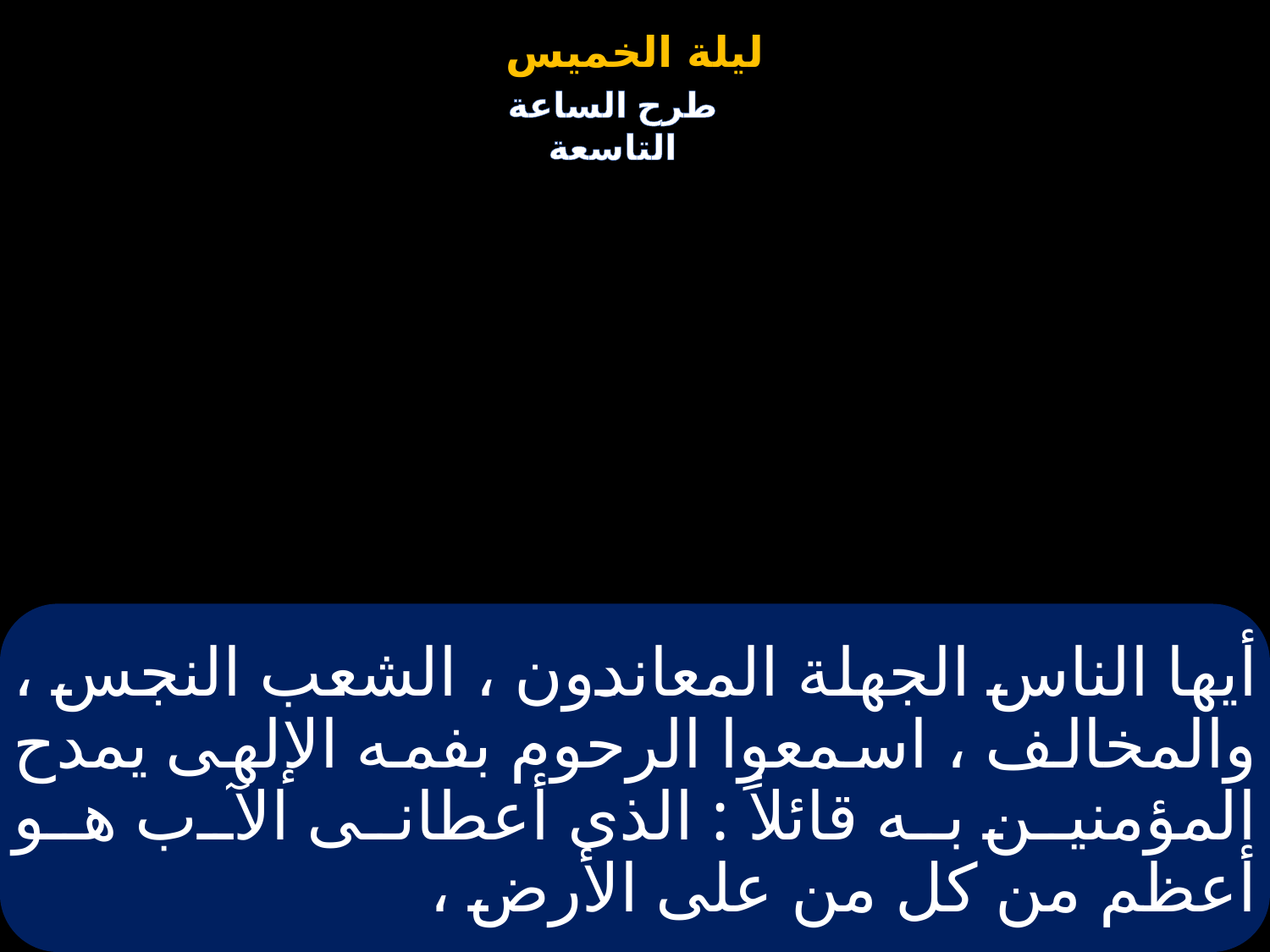

# أيها الناس الجهلة المعاندون ، الشعب النجس ، والمخالف ، اسمعوا الرحوم بفمه الإلهى يمدح المؤمنين به قائلاً : الذى أعطانى الآب هو أعظم من كل من على الأرض ،